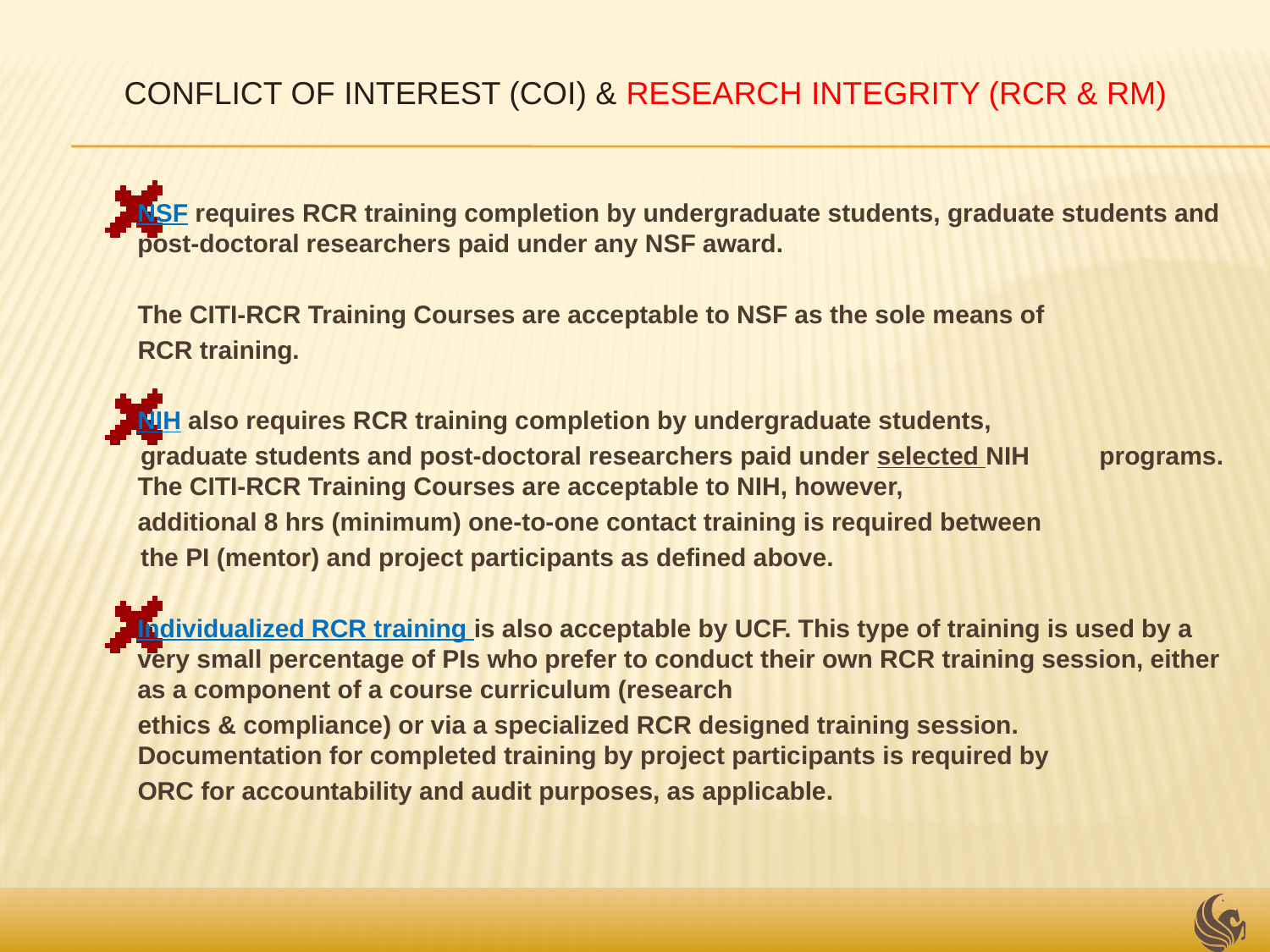

# Conflict of Interest (COI) & Research Integrity (RCR & RM)
NSF requires RCR training completion by undergraduate students, graduate students and post-doctoral researchers paid under any NSF award.

	The CITI-RCR Training Courses are acceptable to NSF as the sole means of
	RCR training.

NIH also requires RCR training completion by undergraduate students,
     graduate students and post-doctoral researchers paid under selected NIH          programs. The CITI-RCR Training Courses are acceptable to NIH, however,
additional 8 hrs (minimum) one-to-one contact training is required between
     the PI (mentor) and project participants as defined above.

Individualized RCR training is also acceptable by UCF. This type of training is used by a very small percentage of PIs who prefer to conduct their own RCR training session, either as a component of a course curriculum (research
ethics & compliance) or via a specialized RCR designed training session.      Documentation for completed training by project participants is required by
ORC for accountability and audit purposes, as applicable.

31